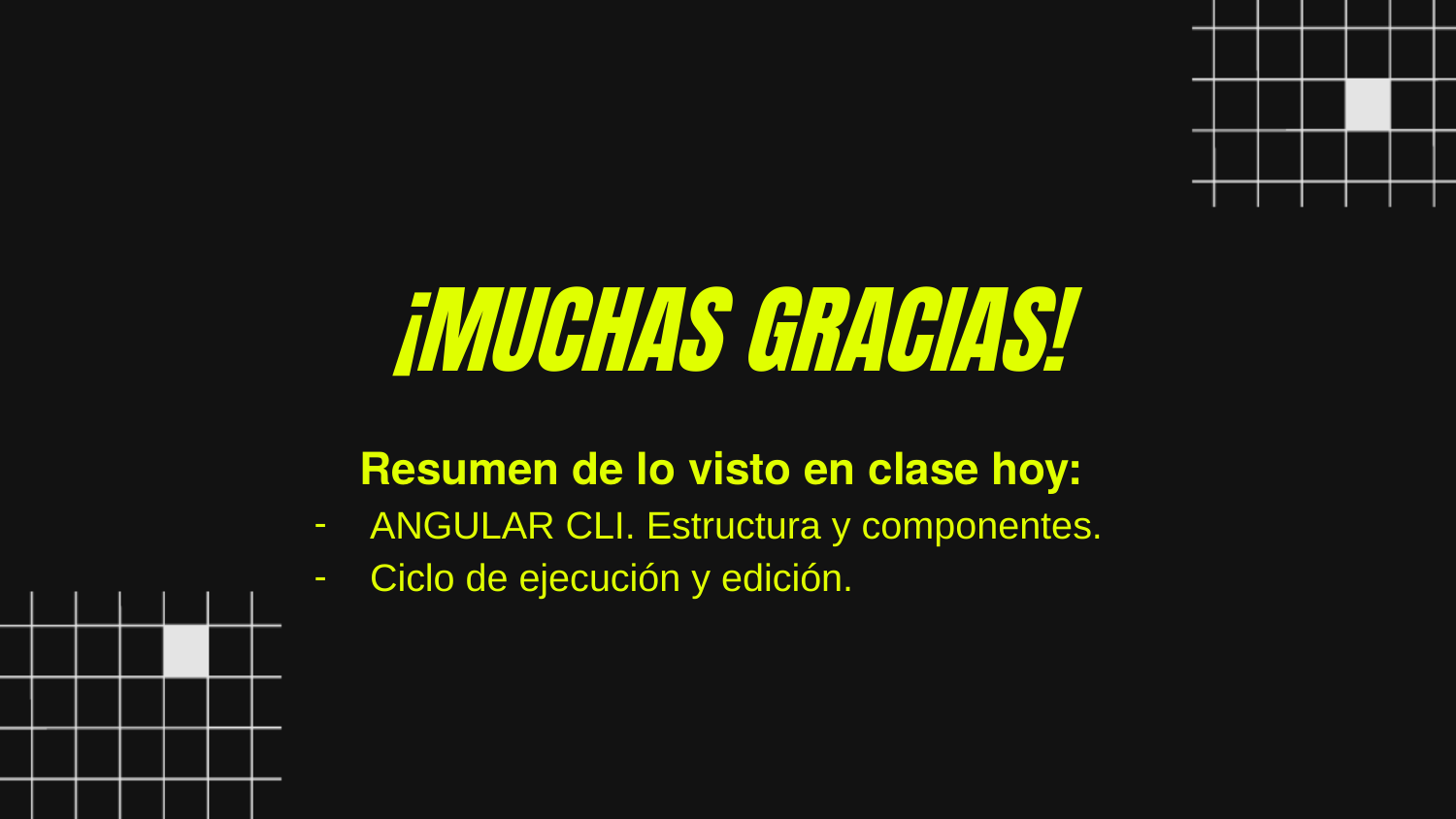

¡MUCHAS GRACIAS!
Resumen de lo visto en clase hoy:
ANGULAR CLI. Estructura y componentes.
Ciclo de ejecución y edición.